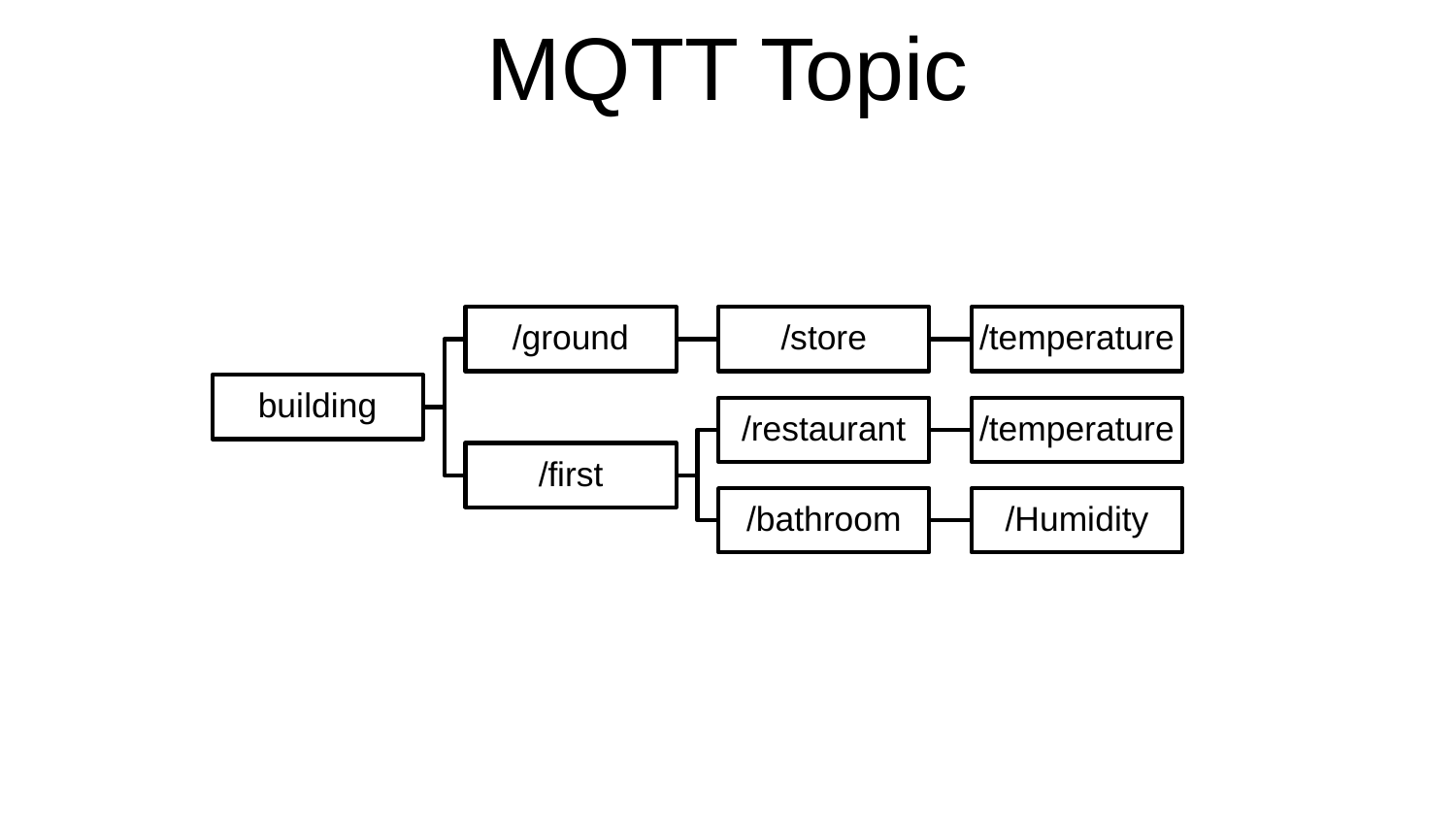

# MQTT Topic
building
/ground
/store
/temperature
/first
/restaurant
/temperature
/bathroom
/Humidity